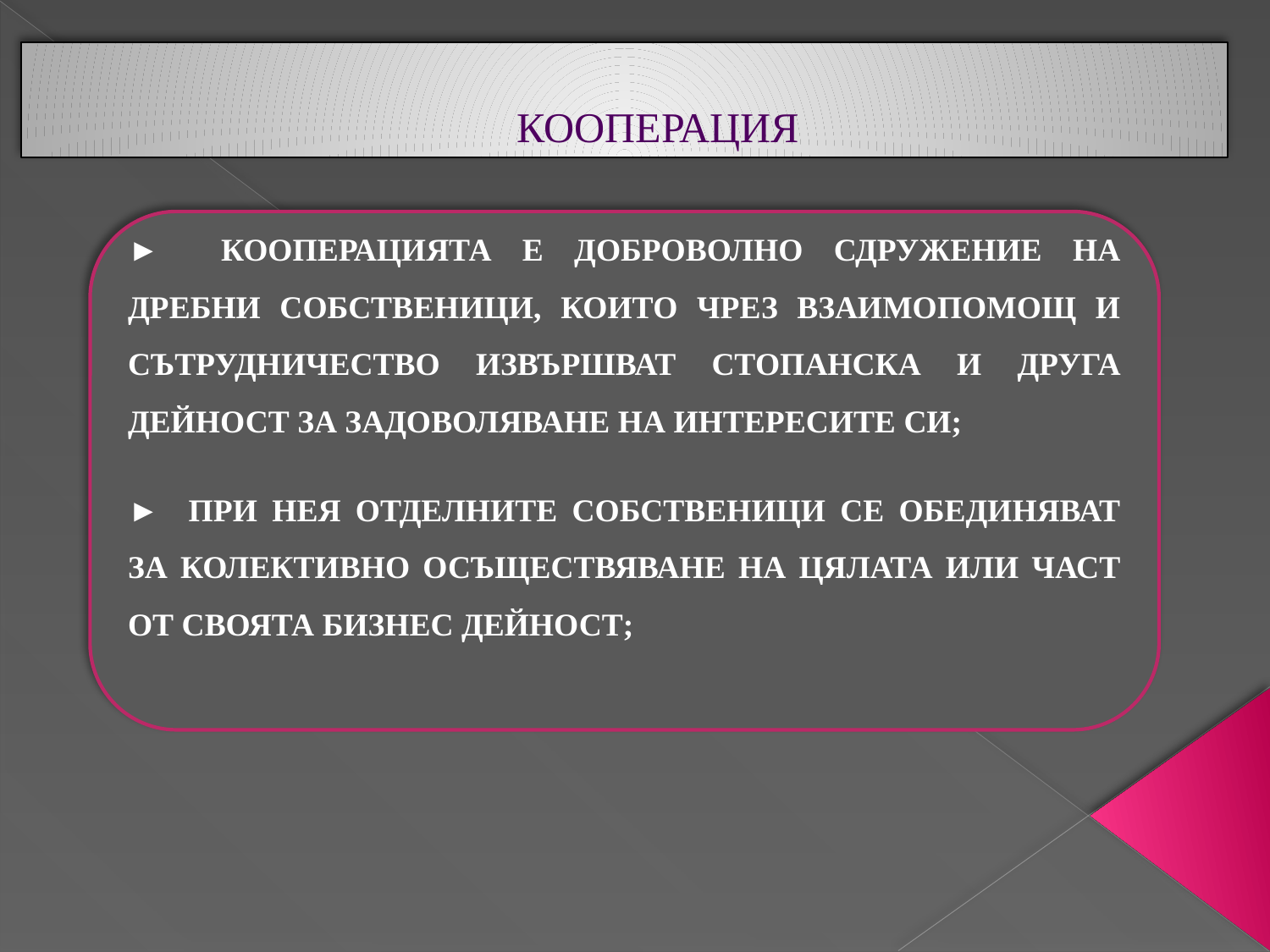

# КООПЕРАЦИЯ

►  КООПЕРАЦИЯТА Е ДОБРОВОЛНО СДРУЖЕНИЕ НА ДРЕБНИ СОБСТВЕНИЦИ, КОИТО ЧРЕЗ ВЗАИМОПОМОЩ И СЪТРУДНИЧЕСТВО ИЗВЪРШВАТ СТОПАНСКА И ДРУГА ДЕЙНОСТ ЗА ЗАДОВОЛЯВАНЕ НА ИНТЕРЕСИТЕ СИ;
►  ПРИ НЕЯ ОТДЕЛНИТЕ СОБСТВЕНИЦИ СЕ ОБЕДИНЯВАТ ЗА КОЛЕКТИВНО ОСЪЩЕСТВЯВАНЕ НА ЦЯЛАТА ИЛИ ЧАСТ ОТ СВОЯТА БИЗНЕС ДЕЙНОСТ;